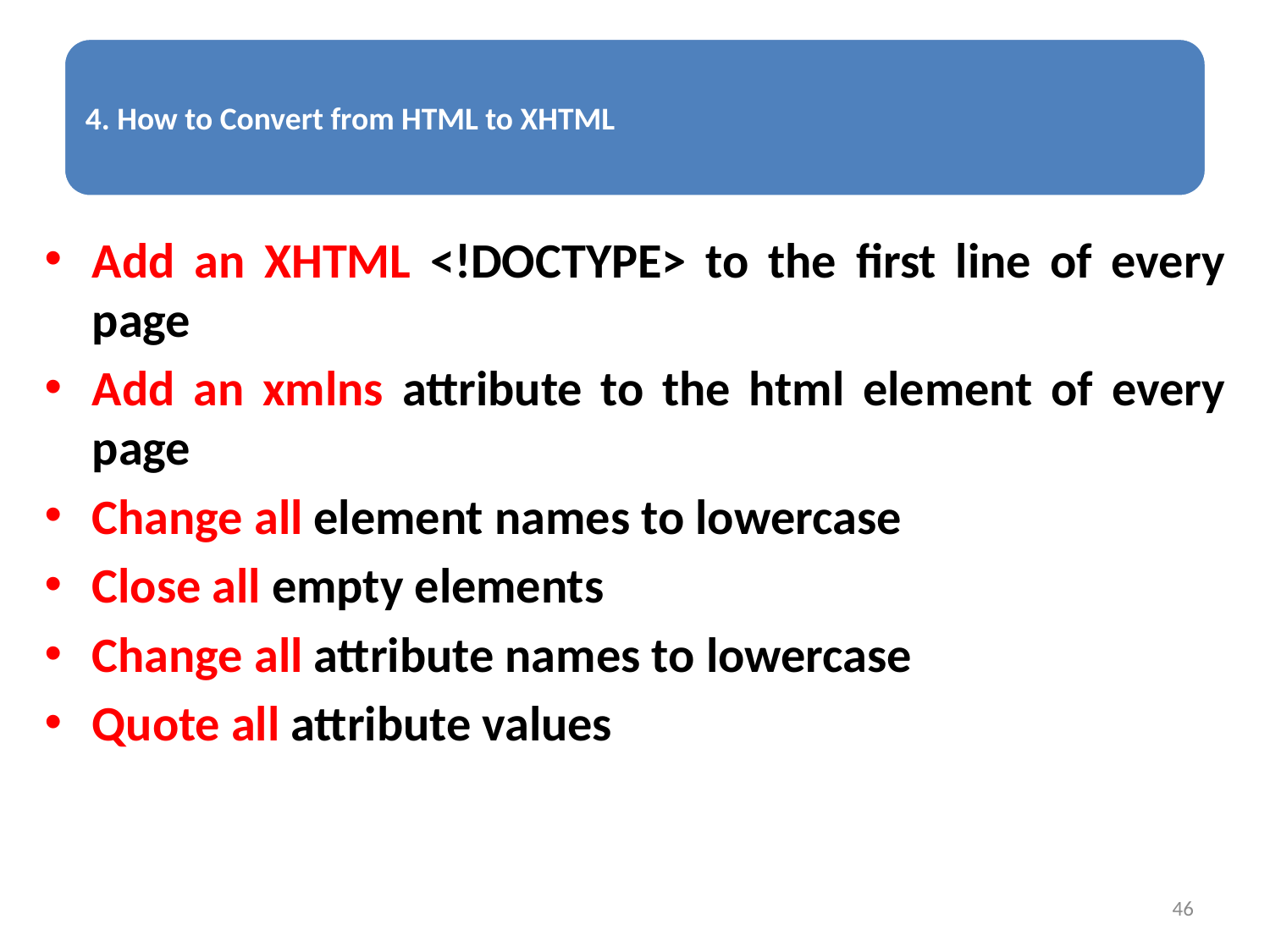

4. How to Convert from HTML to XHTML
Add an XHTML <!DOCTYPE> to the first line of every page
Add an xmlns attribute to the html element of every page
Change all element names to lowercase
Close all empty elements
Change all attribute names to lowercase
Quote all attribute values
46